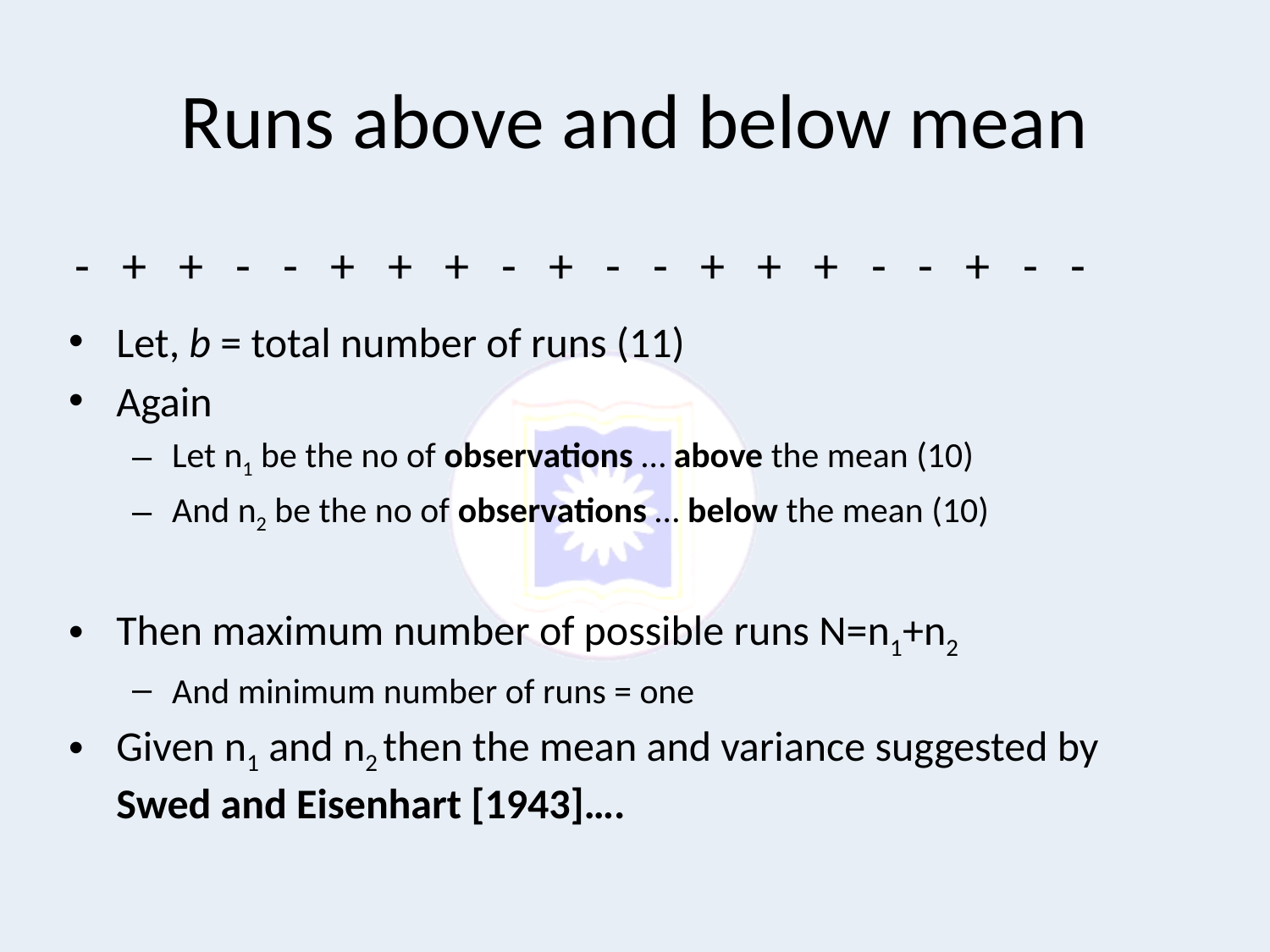

# Runs above and below mean
- + + - - + + + - + - - + + + - - + - -
Let, b = total number of runs (11)
Again
Let n1 be the no of observations … above the mean (10)
And n2 be the no of observations … below the mean (10)

Then maximum number of possible runs N=n1+n2
And minimum number of runs = one
Given n1 and n2 then the mean and variance suggested by Swed and Eisenhart [1943]….